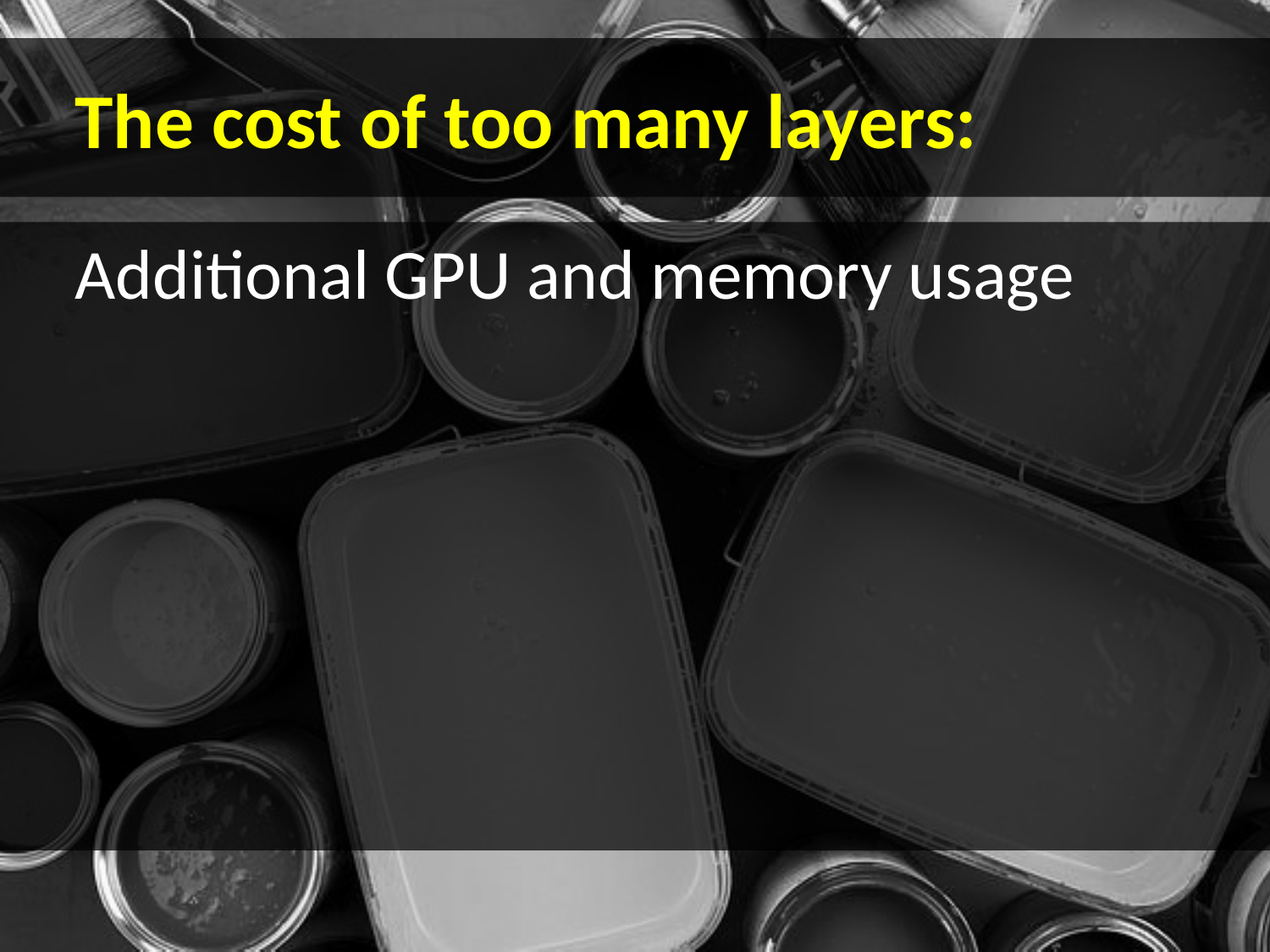

# The cost of too many layers:
Additional GPU and memory usage